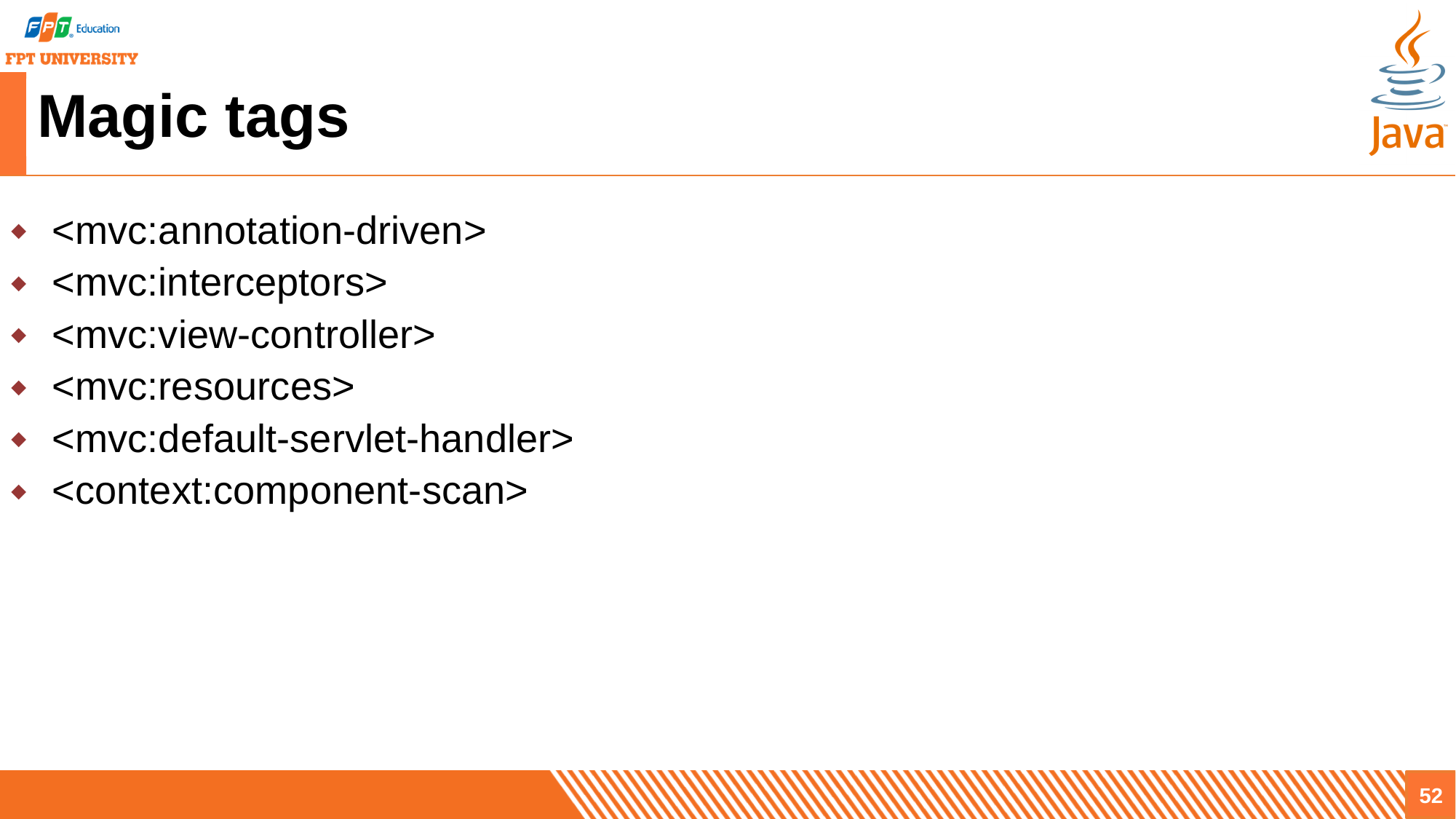

# Magic tags
<mvc:annotation-driven>
<mvc:interceptors>
<mvc:view-controller>
<mvc:resources>
<mvc:default-servlet-handler>
<context:component-scan>

52